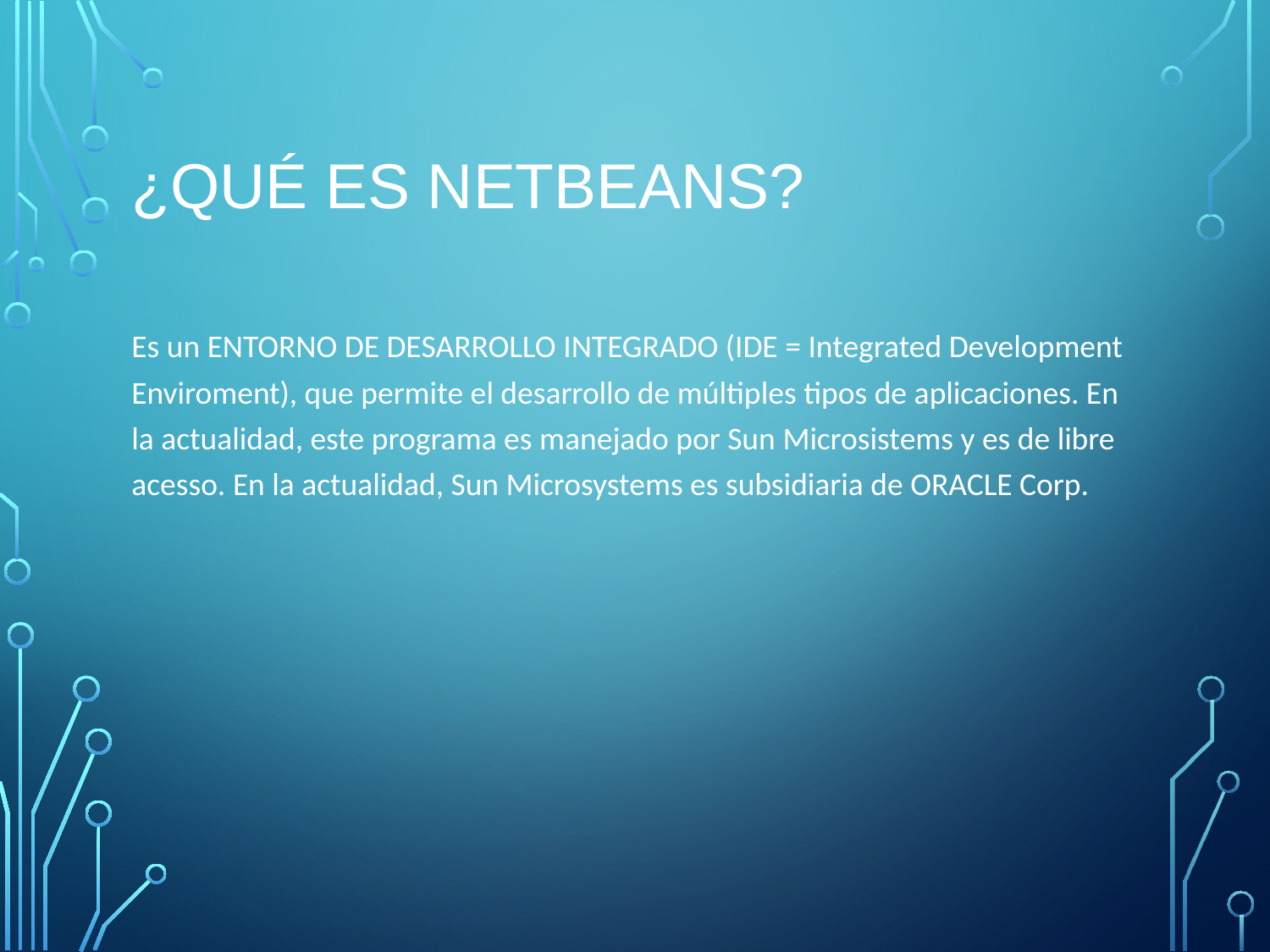

# ¿Qué es netbeans?
Es un ENTORNO DE DESARROLLO INTEGRADO (IDE = Integrated Development Enviroment), que permite el desarrollo de múltiples tipos de aplicaciones. En la actualidad, este programa es manejado por Sun Microsistems y es de libre acesso. En la actualidad, Sun Microsystems es subsidiaria de ORACLE Corp.